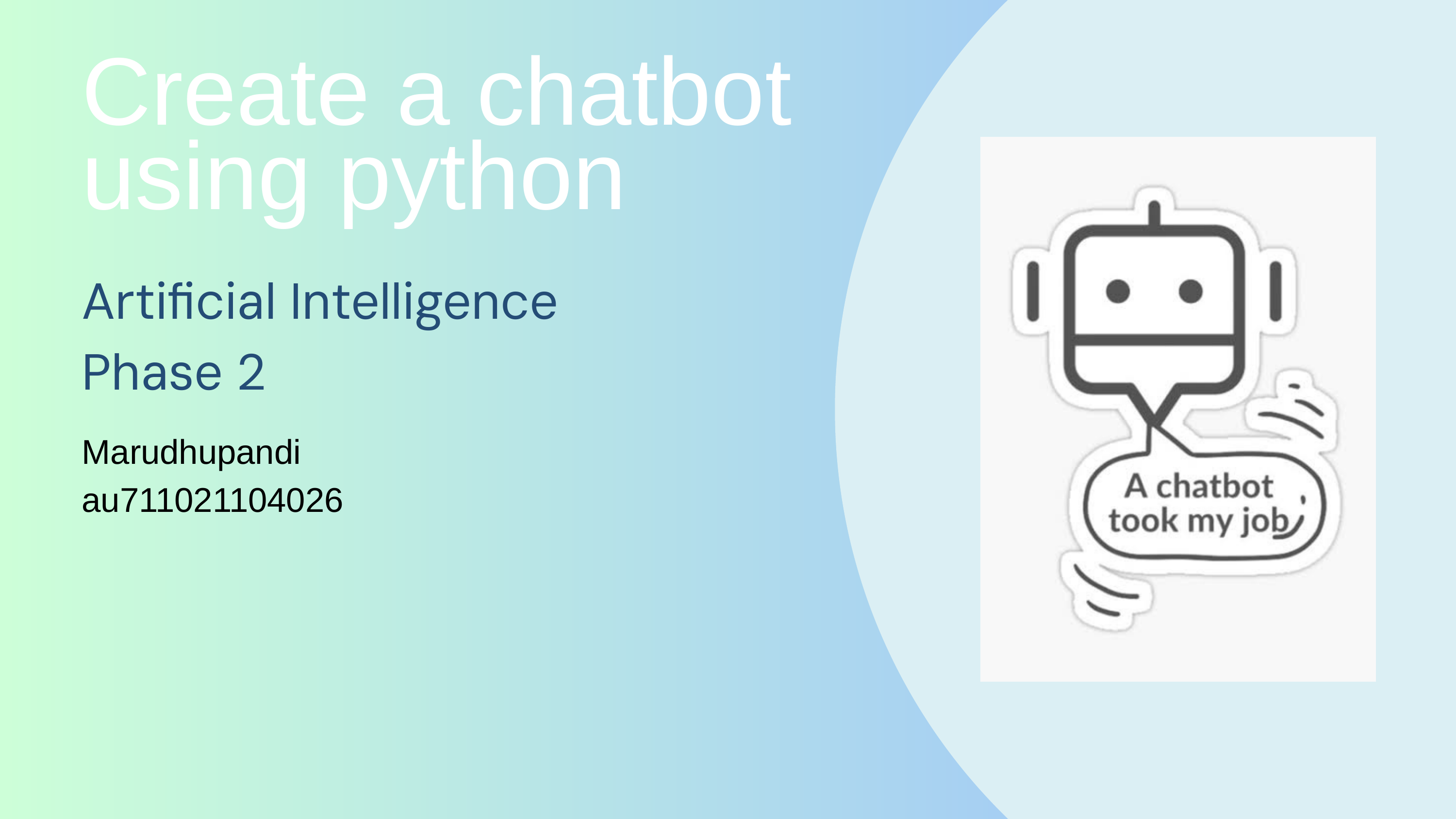

Create a chatbot
using python

Artificial Intelligence
Phase 2
Marudhupandi
au711021104026